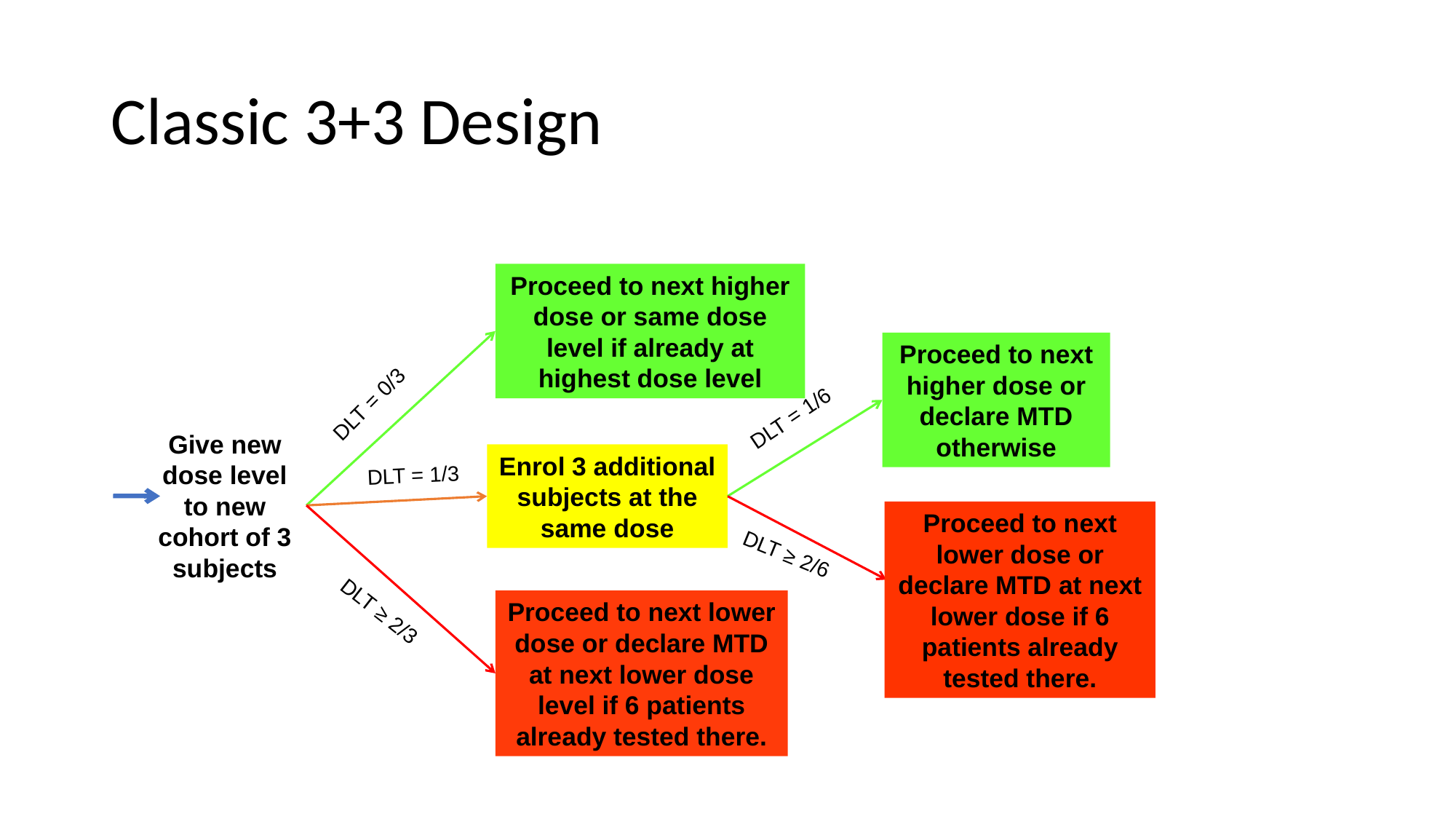

# Classic 3+3 Design
Proceed to next higher dose or same dose level if already at highest dose level
Proceed to next higher dose or declare MTD otherwise
DLT = 0/3
DLT = 1/6
Give new dose level to new cohort of 3 subjects
Enrol 3 additional subjects at the same dose
DLT = 1/3
Proceed to next lower dose or declare MTD at next lower dose if 6 patients already tested there.
DLT ≥ 2/6
Proceed to next lower dose or declare MTD at next lower dose level if 6 patients already tested there.
DLT ≥ 2/3